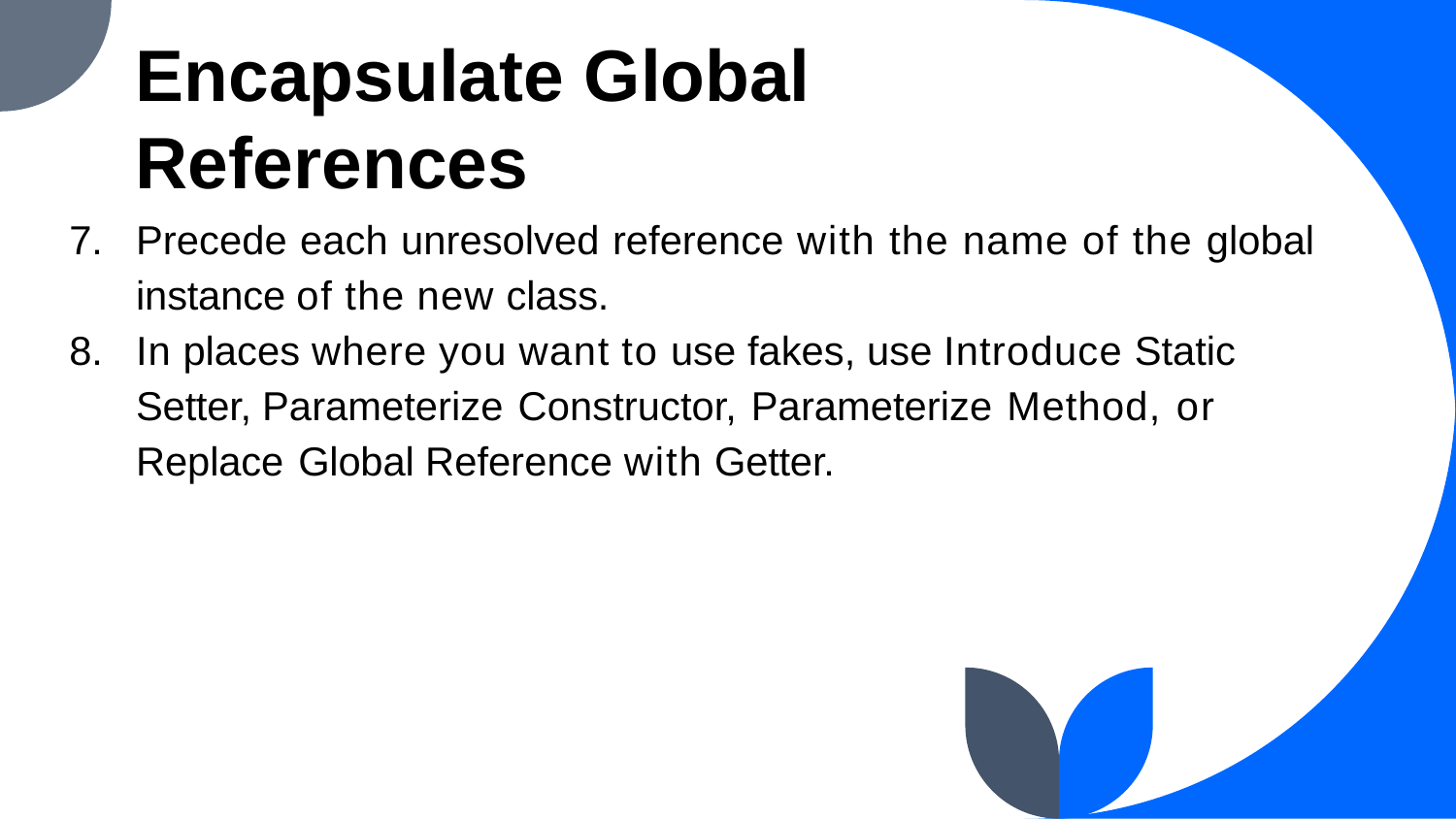

Encapsulate Global References
Precede each unresolved reference with the name of the global instance of the new class.
In places where you want to use fakes, use Introduce Static Setter, Parameterize Constructor, Parameterize Method, or Replace Global Reference with Getter.